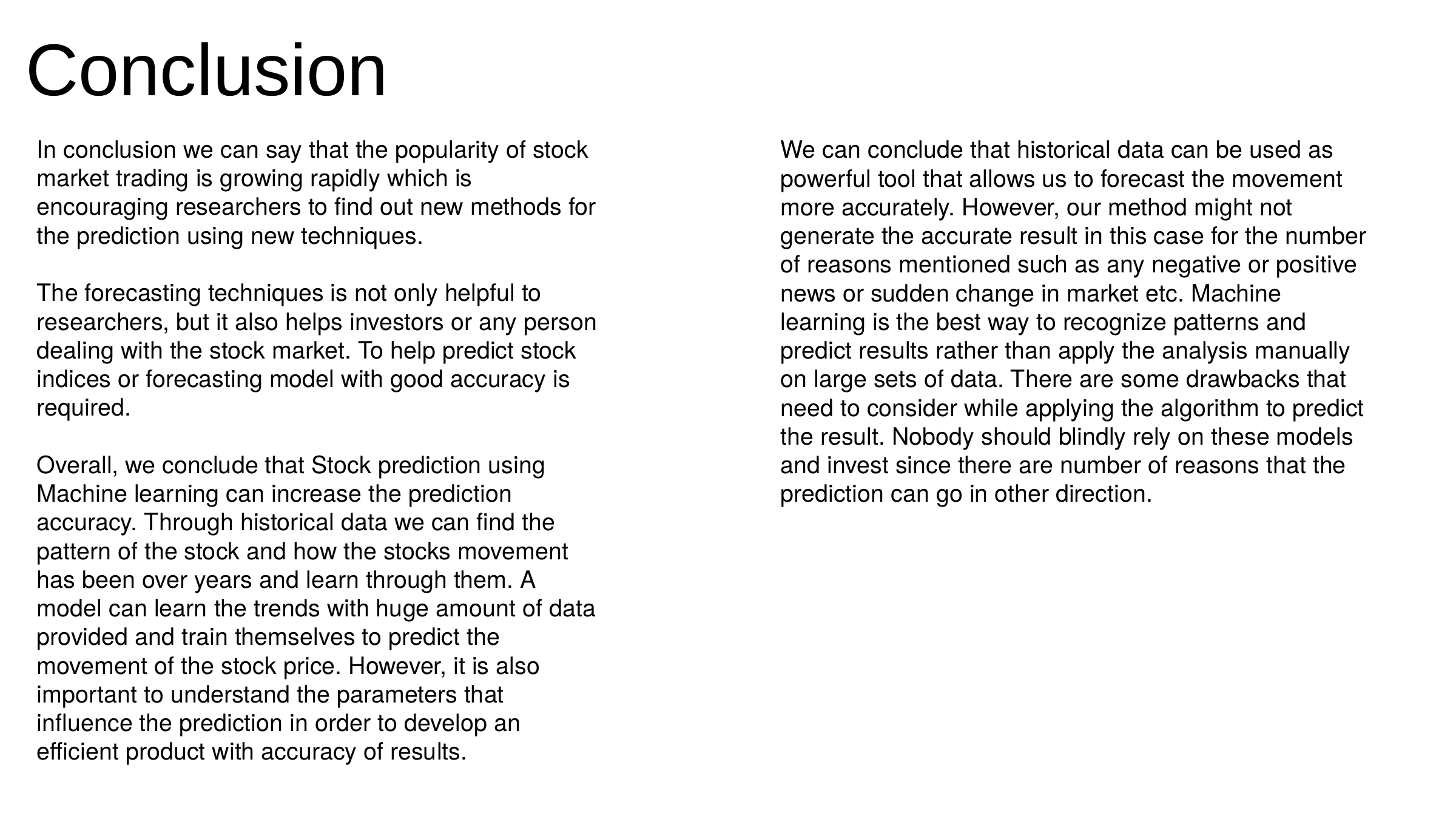

Conclusion
In conclusion we can say that the popularity of stock
market trading is growing rapidly which is encouraging researchers to find out new methods for
the prediction using new techniques.

The forecasting techniques is not only helpful to
researchers, but it also helps investors or any person
dealing with the stock market. To help predict stock
indices or forecasting model with good accuracy is
required.

Overall, we conclude that Stock prediction using
Machine learning can increase the prediction
accuracy. Through historical data we can find the
pattern of the stock and how the stocks movement
has been over years and learn through them. A
model can learn the trends with huge amount of data
provided and train themselves to predict the
movement of the stock price. However, it is also
important to understand the parameters that influence the prediction in order to develop an efficient product with accuracy of results.
We can conclude that historical data can be used as powerful tool that allows us to forecast the movement more accurately. However, our method might not generate the accurate result in this case for the number of reasons mentioned such as any negative or positive news or sudden change in market etc. Machine learning is the best way to recognize patterns and predict results rather than apply the analysis manually on large sets of data. There are some drawbacks that need to consider while applying the algorithm to predict the result. Nobody should blindly rely on these models and invest since there are number of reasons that the prediction can go in other direction.